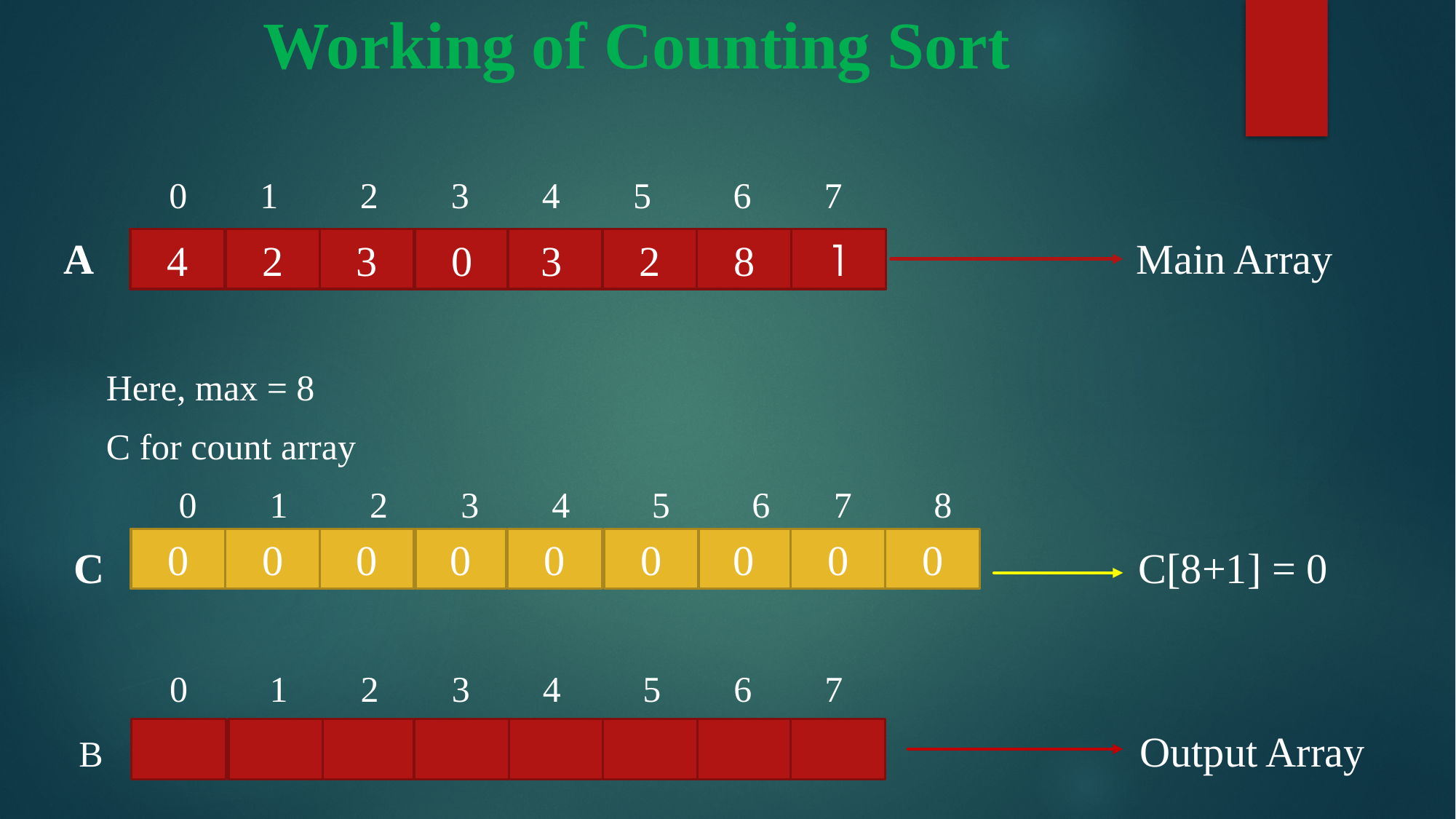

# Working of Counting Sort

            0        1         2        3        4        5         6        7
  A                                                                                                   Main Array

       Here, max = 8
       C for count array
               0        1         2        3        4         5         6       7         8
   C                                                                                                  C[8+1] = 0

              0         1        2        3        4         5        6        7
    B                                                                                                                  Output Array
4
2
3
0
3
2
8
1
0
0
0
0
0
0
0
0
0